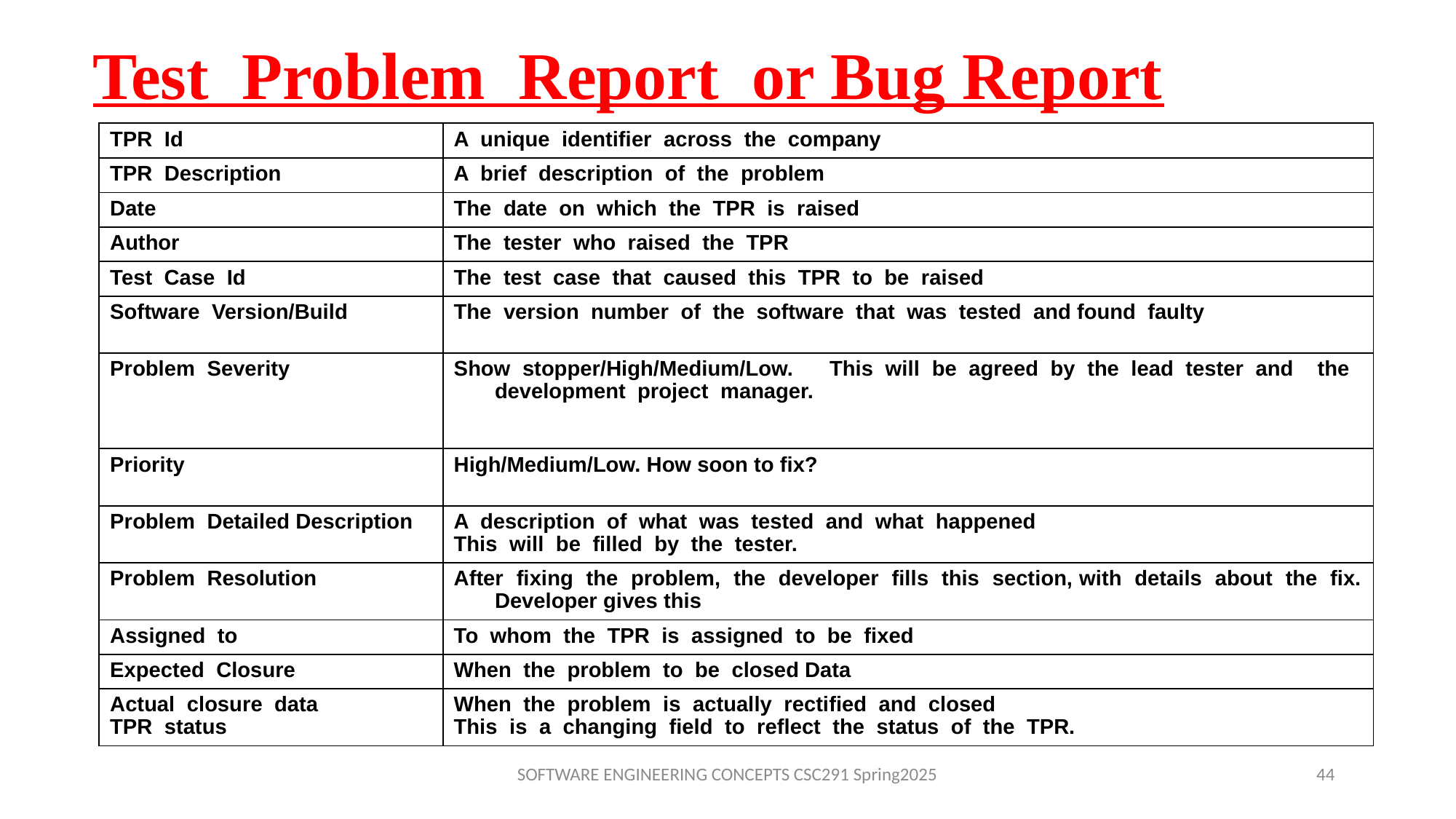

# Test  Problem  Report  or Bug Report
| TPR Id | A unique identifier across the company |
| --- | --- |
| TPR Description | A brief description of the problem |
| Date | The date on which the TPR is raised |
| Author | The tester who raised the TPR |
| Test Case Id | The test case that caused this TPR to be raised |
| Software Version/Build | The version number of the software that was tested and found faulty |
| Problem Severity | Show stopper/High/Medium/Low. This will be agreed by the lead tester and the development project manager. |
| Priority | High/Medium/Low. How soon to fix? |
| Problem Detailed Description | A description of what was tested and what happened This will be filled by the tester. |
| Problem Resolution | After fixing the problem, the developer fills this section, with details about the fix. Developer gives this |
| Assigned to | To whom the TPR is assigned to be fixed |
| Expected Closure | When the problem to be closed Data |
| Actual closure data TPR status | When the problem is actually rectified and closed This is a changing field to reflect the status of the TPR. |

SOFTWARE ENGINEERING CONCEPTS CSC291 Spring2025
44